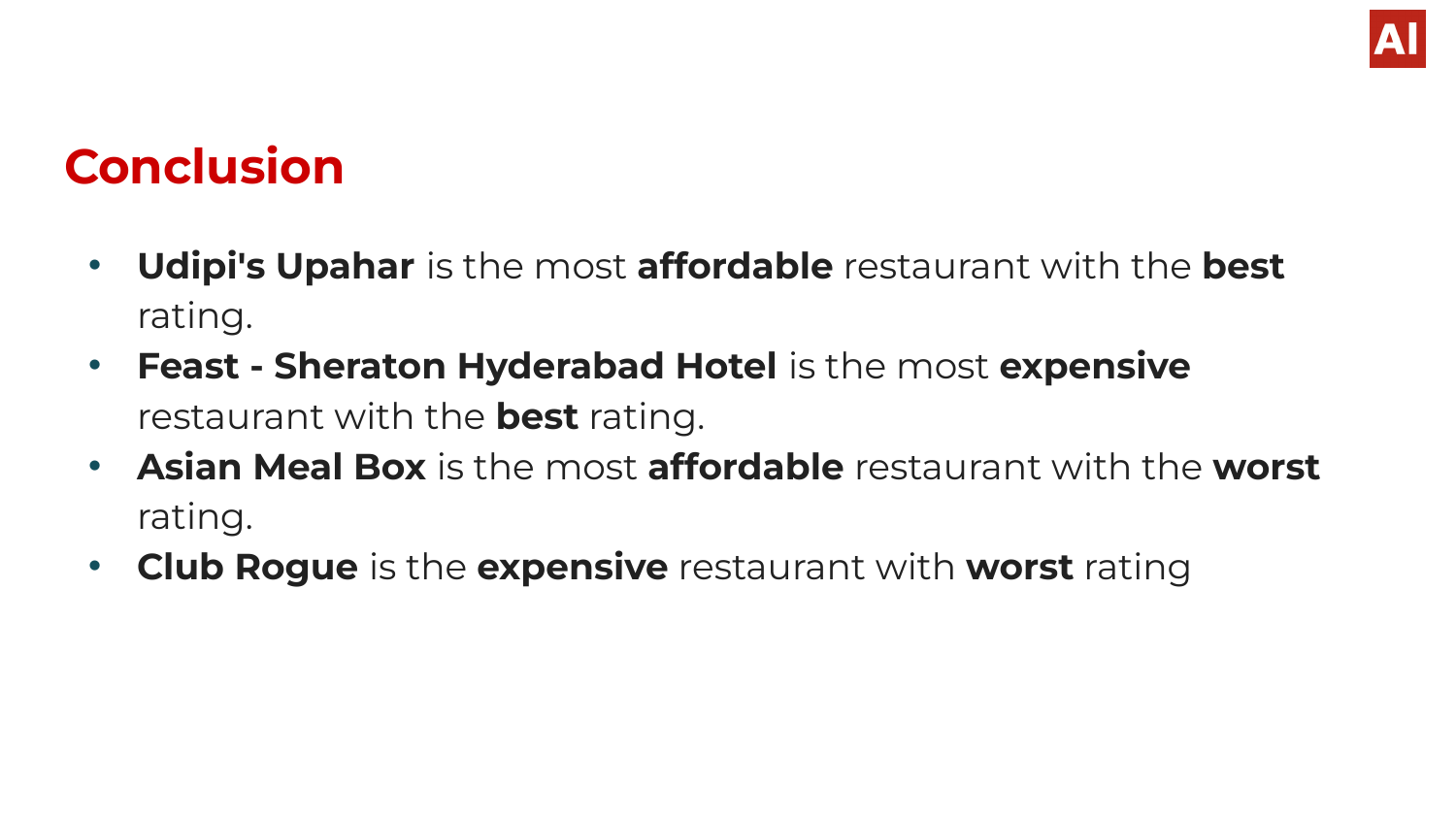

# Conclusion
Udipi's Upahar is the most affordable restaurant with the best rating.
Feast - Sheraton Hyderabad Hotel is the most expensive restaurant with the best rating.
Asian Meal Box is the most affordable restaurant with the worst rating.
Club Rogue is the expensive restaurant with worst rating